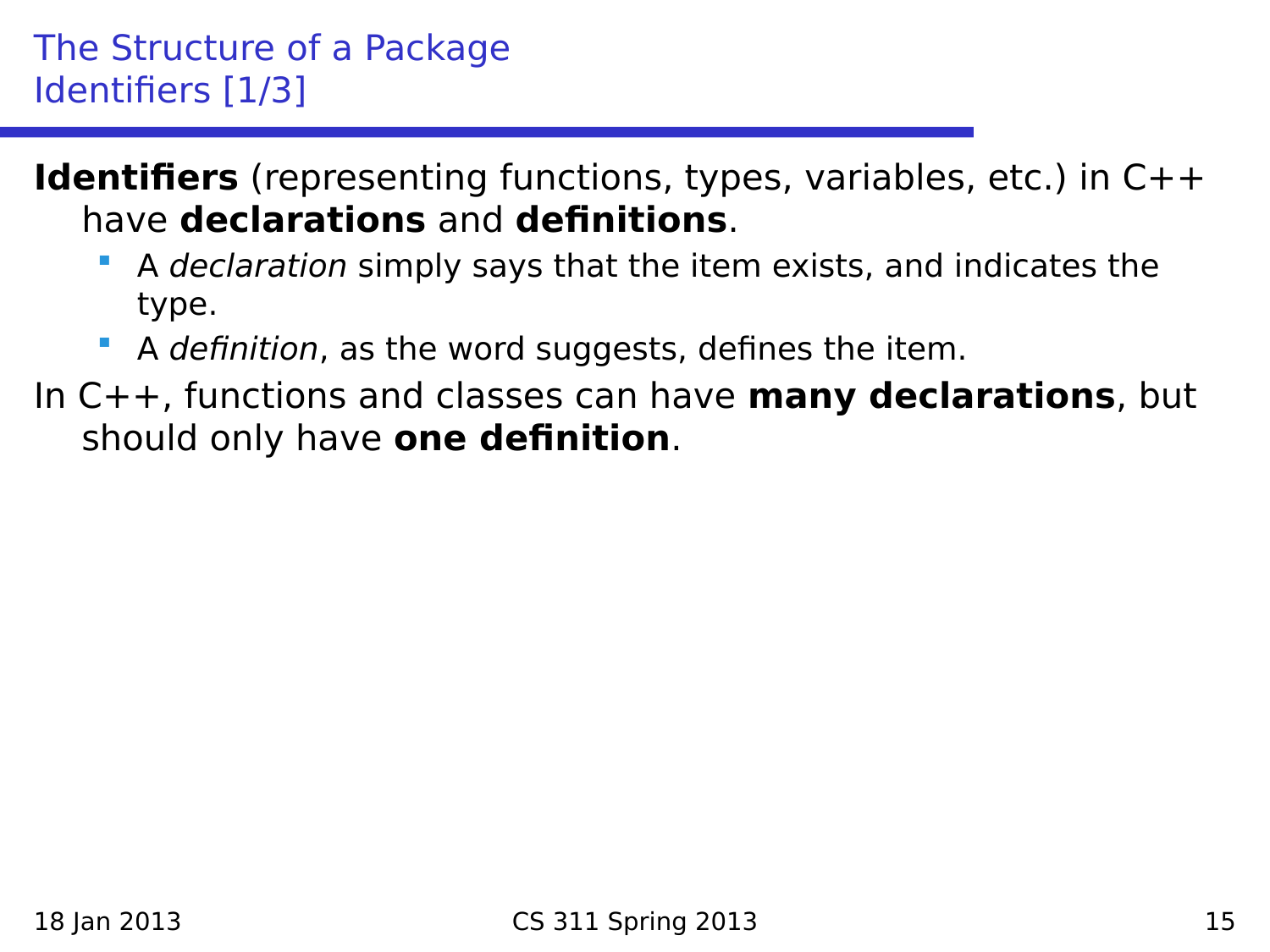

# The Structure of a Package Identifiers [1/3]
Identifiers (representing functions, types, variables, etc.) in C++ have declarations and definitions.
A declaration simply says that the item exists, and indicates the type.
A definition, as the word suggests, defines the item.
In C++, functions and classes can have many declarations, but should only have one definition.
18 Jan 2013
CS 311 Spring 2013
15